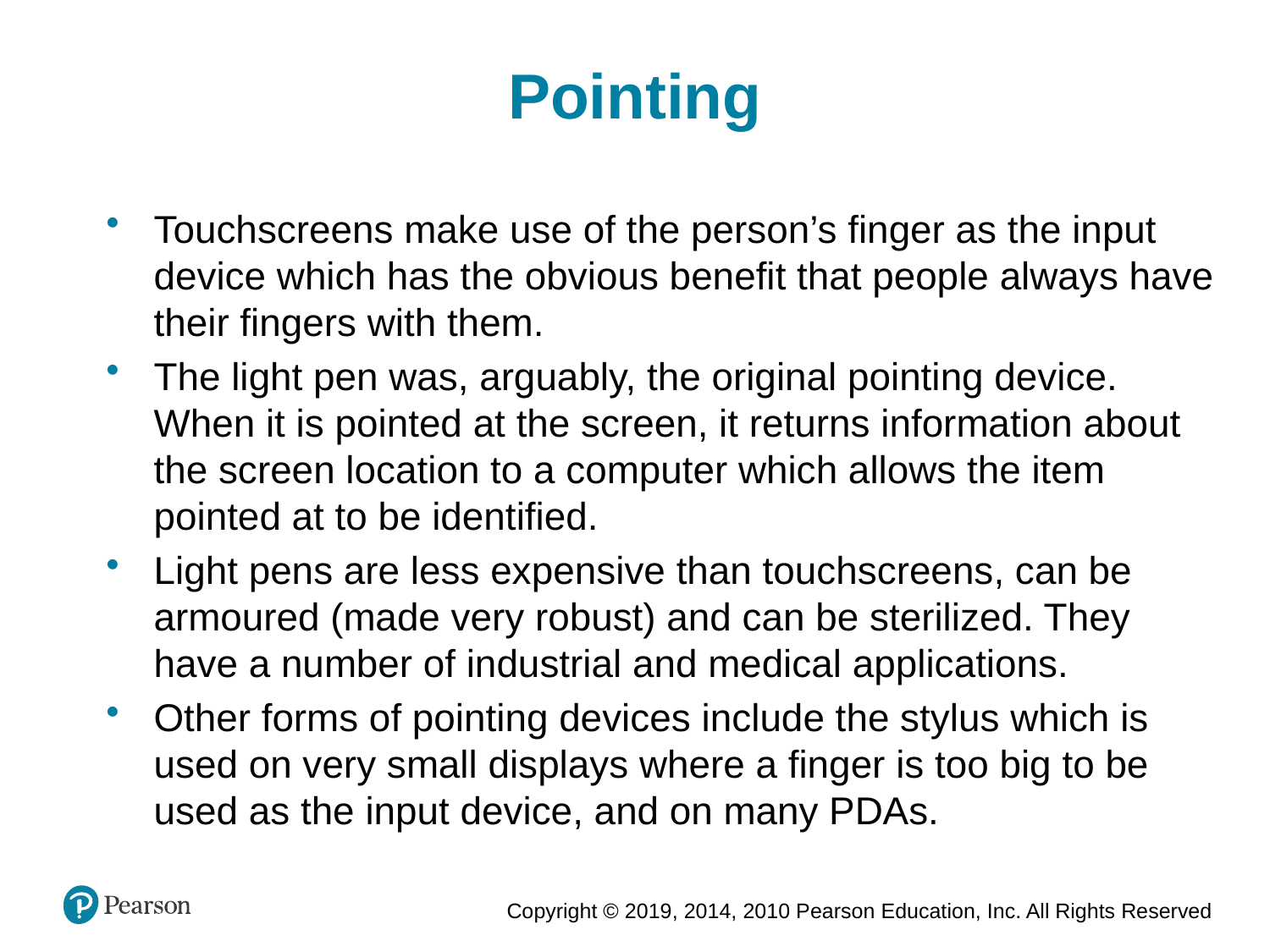

Pointing
Touchscreens make use of the person’s finger as the input device which has the obvious benefit that people always have their fingers with them.
The light pen was, arguably, the original pointing device. When it is pointed at the screen, it returns information about the screen location to a computer which allows the item pointed at to be identified.
Light pens are less expensive than touchscreens, can be armoured (made very robust) and can be sterilized. They have a number of industrial and medical applications.
Other forms of pointing devices include the stylus which is used on very small displays where a finger is too big to be used as the input device, and on many PDAs.